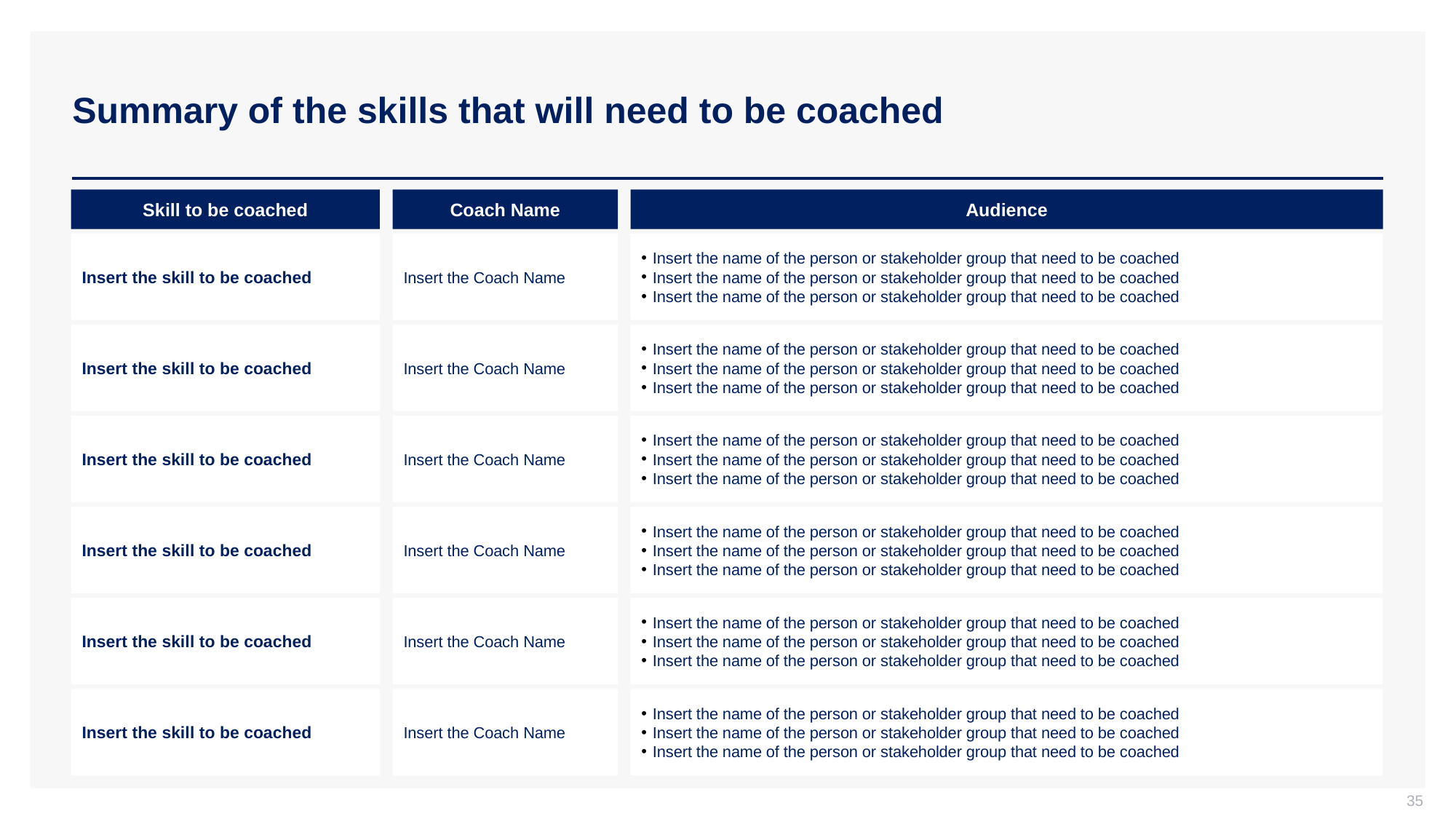

# Summary of the skills that will need to be coached
Skill to be coached
Coach Name
Audience
Insert the skill to be coached
Insert the Coach Name
Insert the name of the person or stakeholder group that need to be coached
Insert the name of the person or stakeholder group that need to be coached
Insert the name of the person or stakeholder group that need to be coached
Insert the skill to be coached
Insert the Coach Name
Insert the name of the person or stakeholder group that need to be coached
Insert the name of the person or stakeholder group that need to be coached
Insert the name of the person or stakeholder group that need to be coached
Insert the skill to be coached
Insert the Coach Name
Insert the name of the person or stakeholder group that need to be coached
Insert the name of the person or stakeholder group that need to be coached
Insert the name of the person or stakeholder group that need to be coached
Insert the skill to be coached
Insert the Coach Name
Insert the name of the person or stakeholder group that need to be coached
Insert the name of the person or stakeholder group that need to be coached
Insert the name of the person or stakeholder group that need to be coached
Insert the skill to be coached
Insert the Coach Name
Insert the name of the person or stakeholder group that need to be coached
Insert the name of the person or stakeholder group that need to be coached
Insert the name of the person or stakeholder group that need to be coached
Insert the skill to be coached
Insert the Coach Name
Insert the name of the person or stakeholder group that need to be coached
Insert the name of the person or stakeholder group that need to be coached
Insert the name of the person or stakeholder group that need to be coached
35